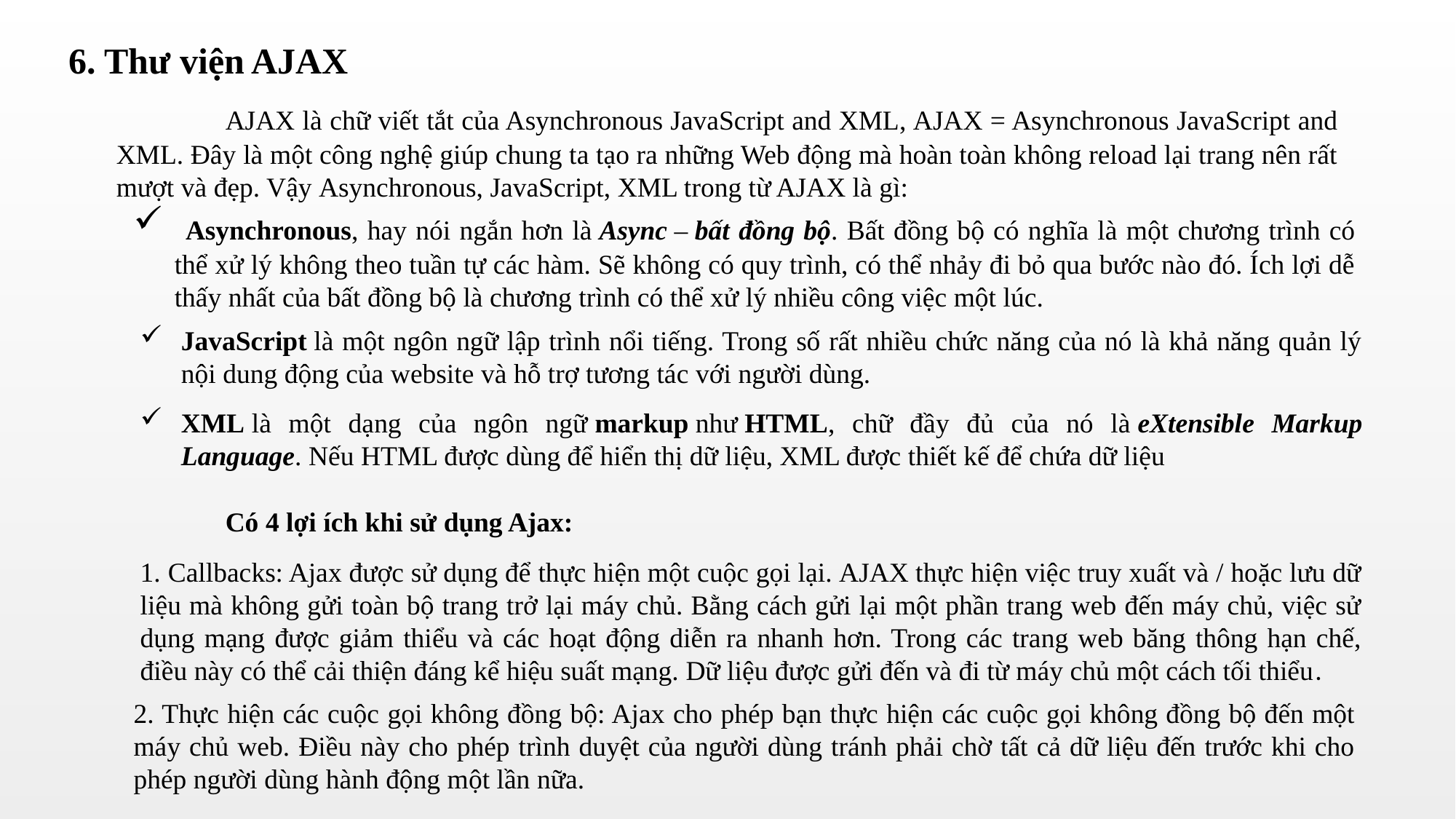

6. Thư viện AJAX
	AJAX là chữ viết tắt của Asynchronous JavaScript and XML, AJAX = Asynchronous JavaScript and XML. Đây là một công nghệ giúp chung ta tạo ra những Web động mà hoàn toàn không reload lại trang nên rất mượt và đẹp. Vậy Asynchronous, JavaScript, XML trong từ AJAX là gì:

 Asynchronous, hay nói ngắn hơn là Async – bất đồng bộ. Bất đồng bộ có nghĩa là một chương trình có thể xử lý không theo tuần tự các hàm. Sẽ không có quy trình, có thể nhảy đi bỏ qua bước nào đó. Ích lợi dễ thấy nhất của bất đồng bộ là chương trình có thể xử lý nhiều công việc một lúc.

JavaScript là một ngôn ngữ lập trình nổi tiếng. Trong số rất nhiều chức năng của nó là khả năng quản lý nội dung động của website và hỗ trợ tương tác với người dùng.

XML là một dạng của ngôn ngữ markup như HTML, chữ đầy đủ của nó là eXtensible Markup Language. Nếu HTML được dùng để hiển thị dữ liệu, XML được thiết kế để chứa dữ liệu

	Có 4 lợi ích khi sử dụng Ajax:

1. Callbacks: Ajax được sử dụng để thực hiện một cuộc gọi lại. AJAX thực hiện việc truy xuất và / hoặc lưu dữ liệu mà không gửi toàn bộ trang trở lại máy chủ. Bằng cách gửi lại một phần trang web đến máy chủ, việc sử dụng mạng được giảm thiểu và các hoạt động diễn ra nhanh hơn. Trong các trang web băng thông hạn chế, điều này có thể cải thiện đáng kể hiệu suất mạng. Dữ liệu được gửi đến và đi từ máy chủ một cách tối thiểu.

2. Thực hiện các cuộc gọi không đồng bộ: Ajax cho phép bạn thực hiện các cuộc gọi không đồng bộ đến một máy chủ web. Điều này cho phép trình duyệt của người dùng tránh phải chờ tất cả dữ liệu đến trước khi cho phép người dùng hành động một lần nữa.